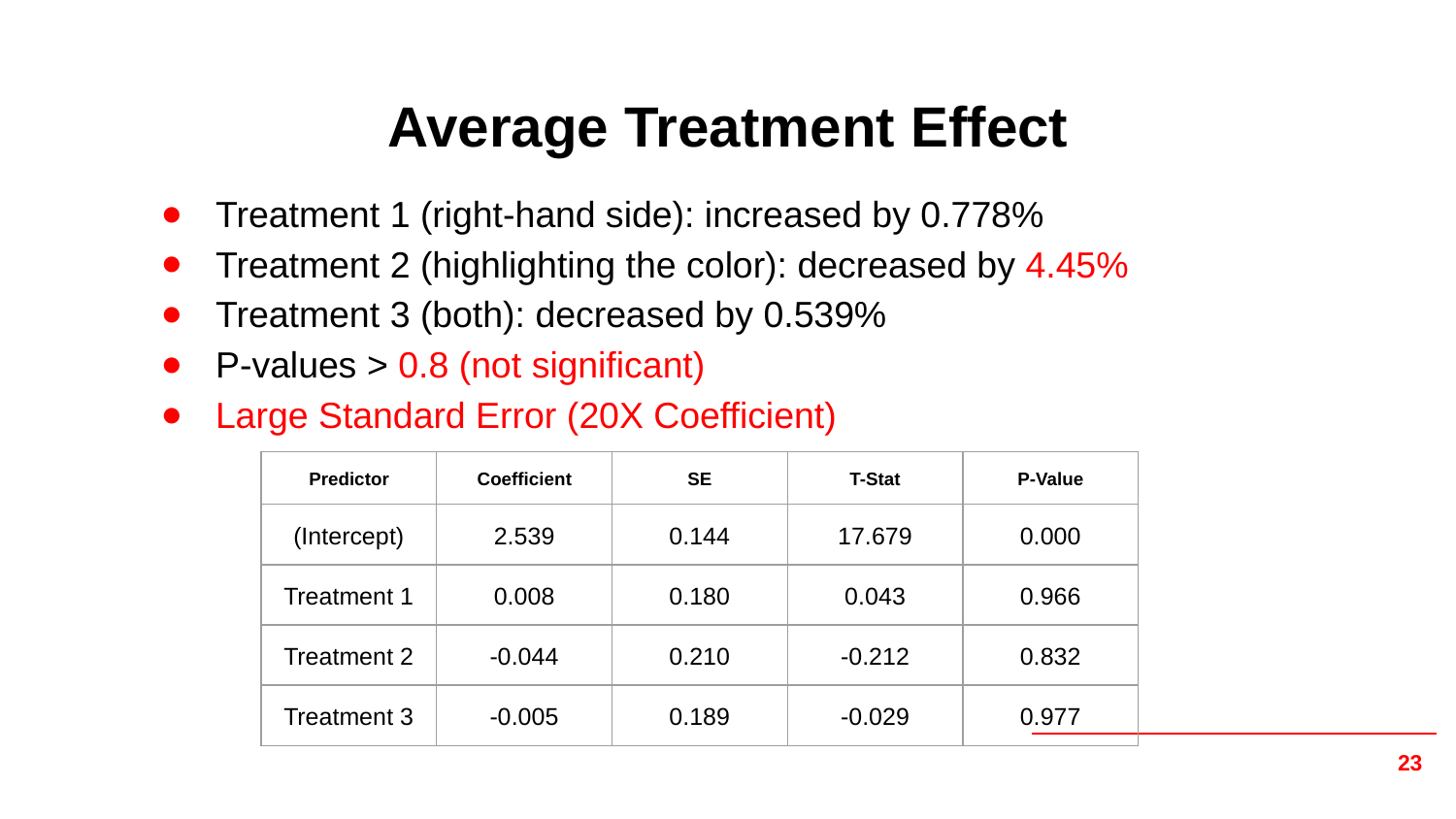

# Average Treatment Effect
Treatment 1 (right-hand side): increased by 0.778%
Treatment 2 (highlighting the color): decreased by 4.45%
Treatment 3 (both): decreased by 0.539%
P-values > 0.8 (not significant)
Large Standard Error (20X Coefficient)

| Predictor | Coefficient | SE | T-Stat | P-Value |
| --- | --- | --- | --- | --- |
| (Intercept) | 2.539 | 0.144 | 17.679 | 0.000 |
| Treatment 1 | 0.008 | 0.180 | 0.043 | 0.966 |
| Treatment 2 | -0.044 | 0.210 | -0.212 | 0.832 |
| Treatment 3 | -0.005 | 0.189 | -0.029 | 0.977 |